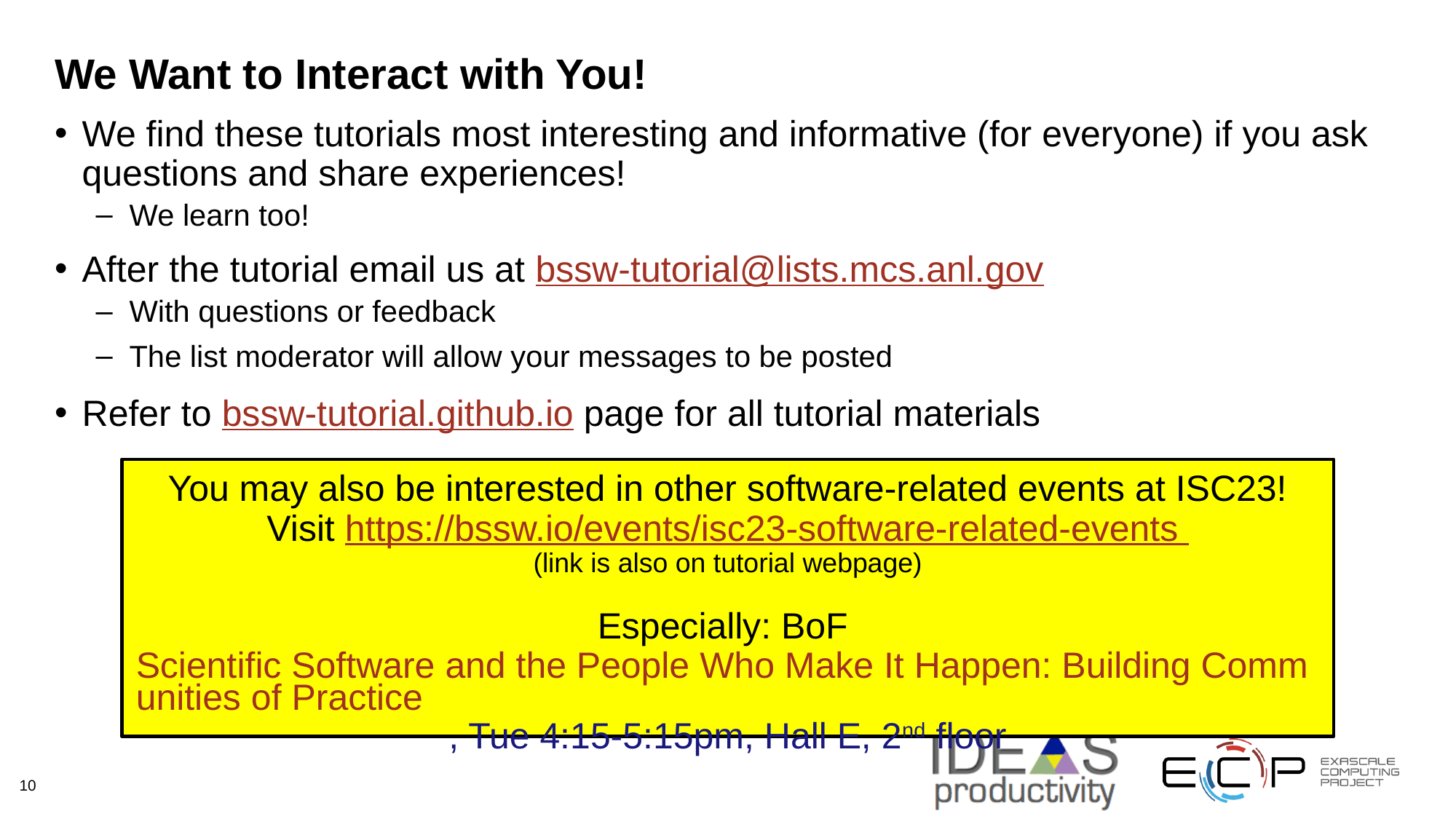

# We Want to Interact with You!
We find these tutorials most interesting and informative (for everyone) if you ask questions and share experiences!
We learn too!
After the tutorial email us at bssw-tutorial@lists.mcs.anl.gov
With questions or feedback
The list moderator will allow your messages to be posted
Refer to bssw-tutorial.github.io page for all tutorial materials
You may also be interested in other software-related events at ISC23!
Visit https://bssw.io/events/isc23-software-related-events
(link is also on tutorial webpage)

Especially: BoF Scientific Software and the People Who Make It Happen: Building Communities of Practice, Tue 4:15-5:15pm, Hall E, 2nd floor